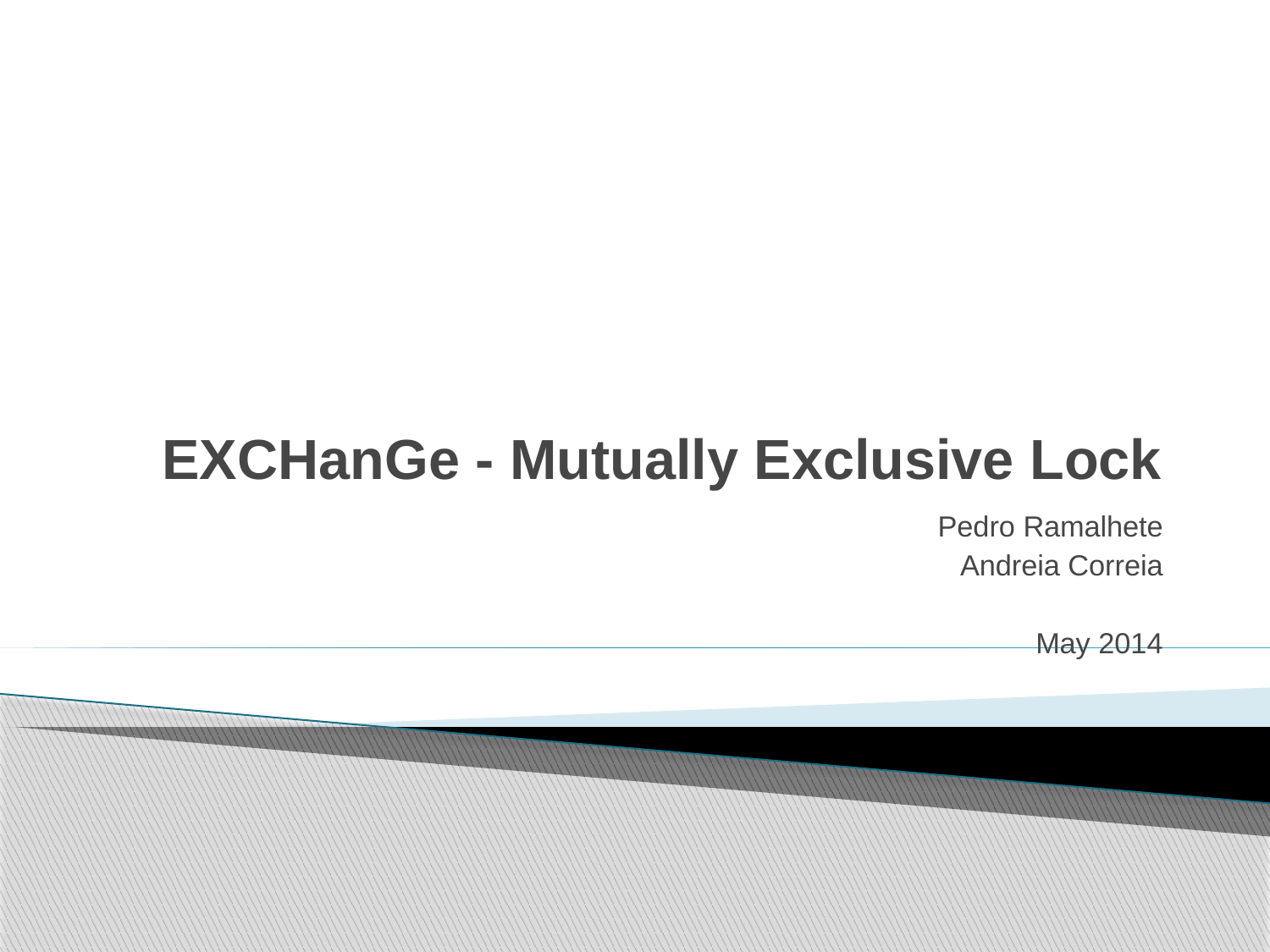

# EXCHanGe - Mutually Exclusive Lock
Pedro Ramalhete
Andreia Correia

May 2014